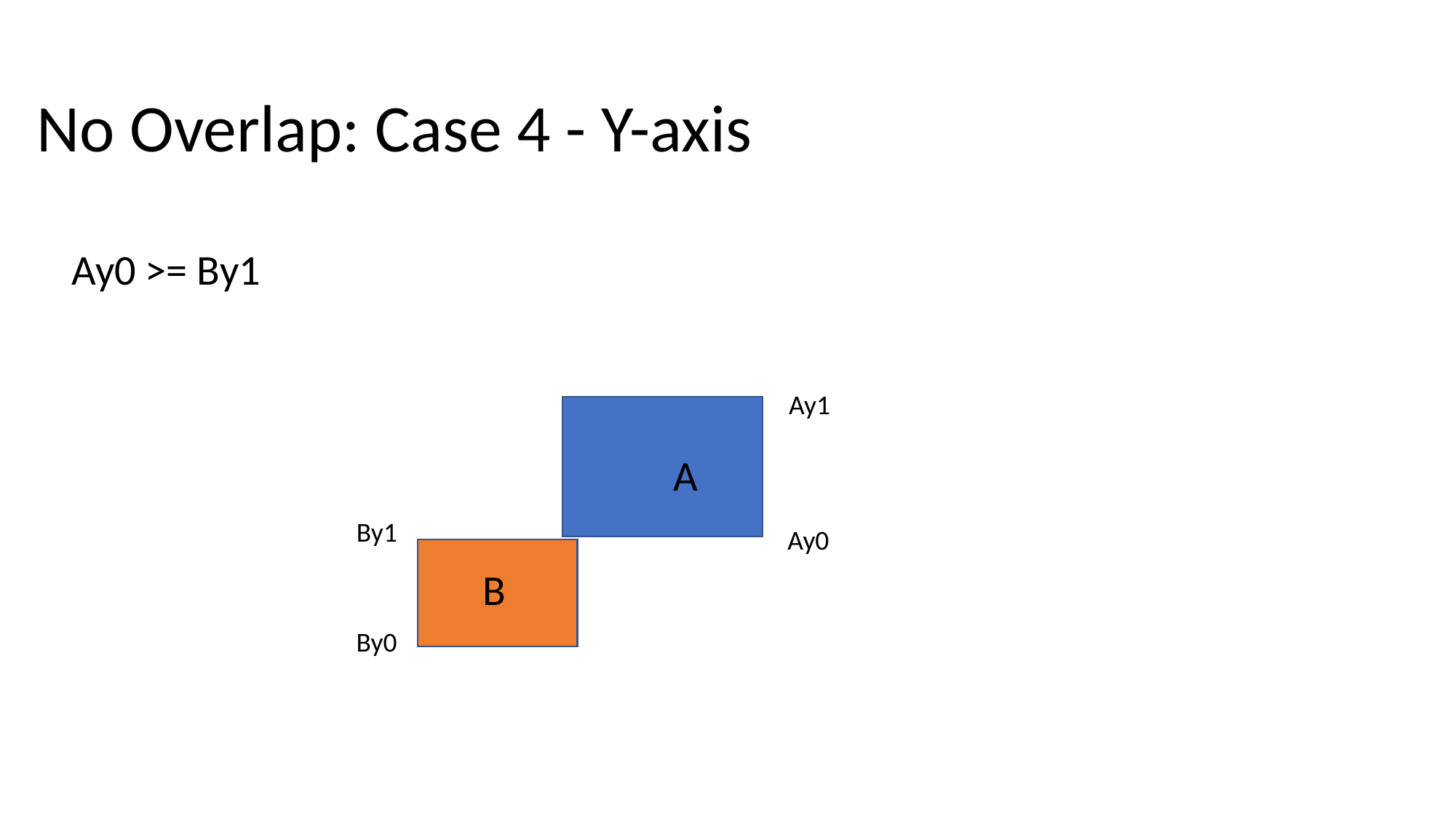

# No Overlap: Case 4 - Y-axis
Ay0 >= By1
Ay1

A
By1
Ay0

B
By0